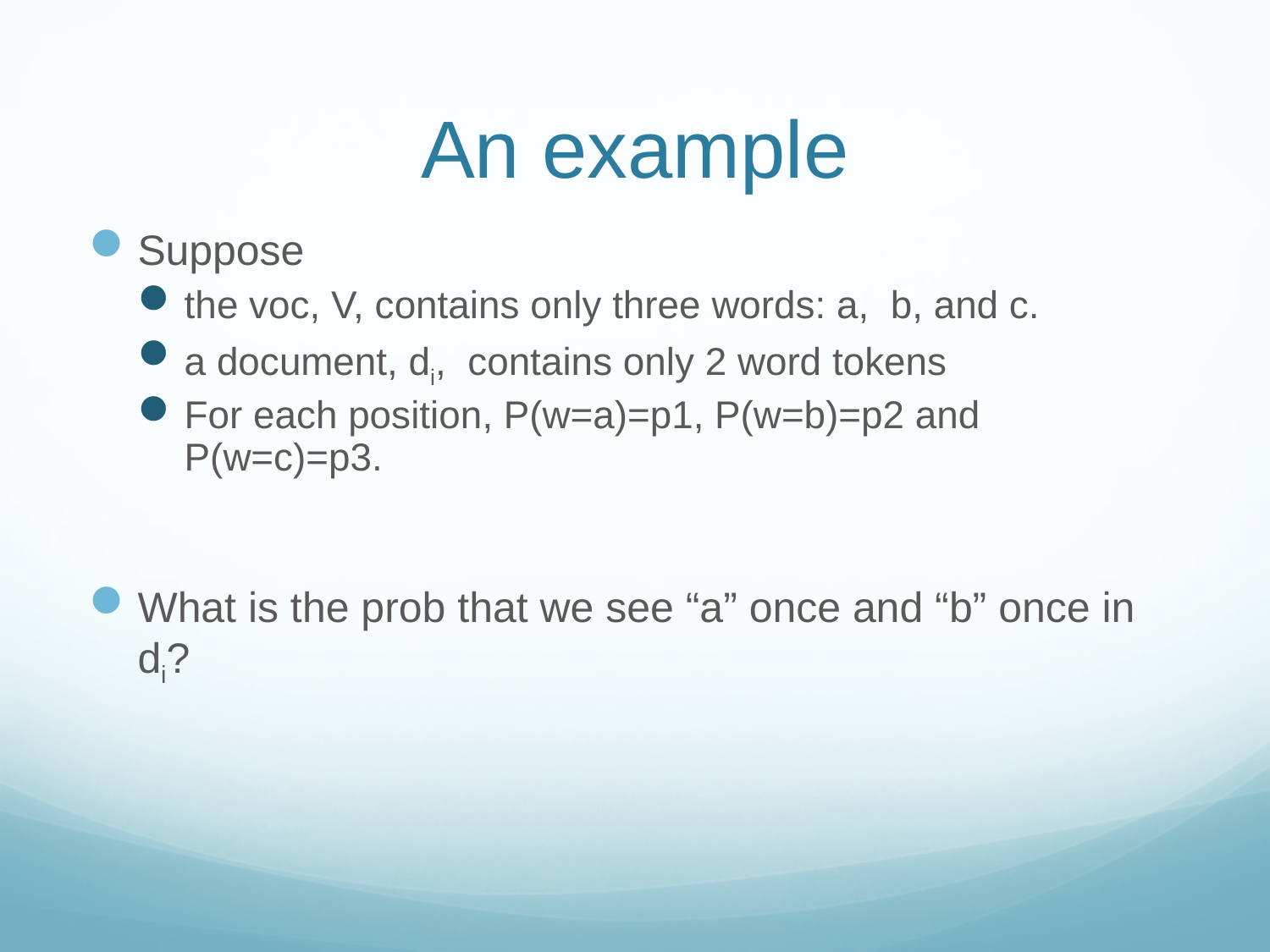

# An example
Suppose
the voc, V, contains only three words: a,  b, and c.
a document, di,  contains only 2 word tokens
For each position, P(w=a)=p1, P(w=b)=p2 and P(w=c)=p3.

What is the prob that we see “a” once and “b” once in di?